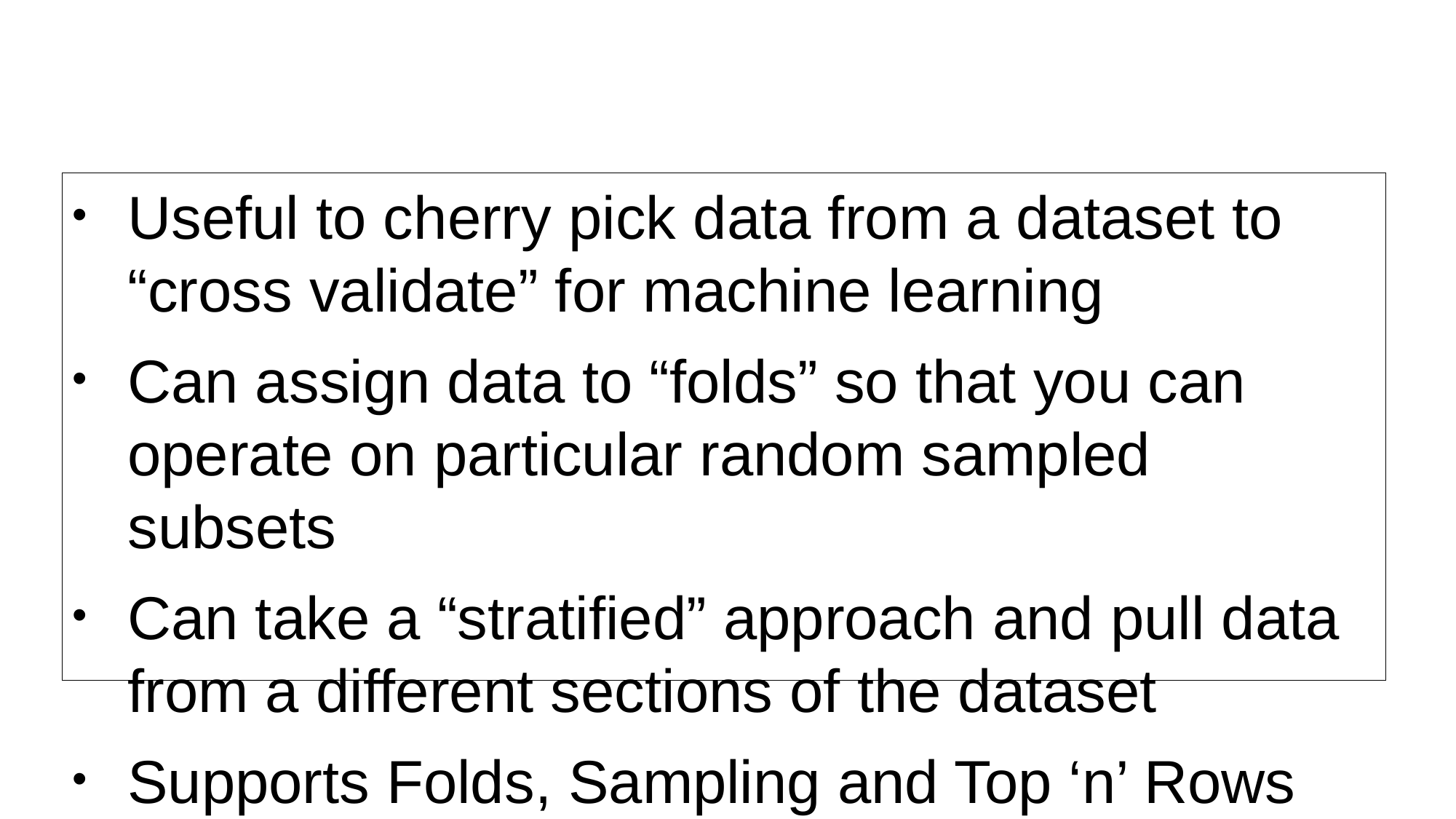

#
Useful to cherry pick data from a dataset to “cross validate” for machine learning
Can assign data to “folds” so that you can operate on particular random sampled subsets
Can take a “stratified” approach and pull data from a different sections of the dataset
Supports Folds, Sampling and Top ‘n’ Rows